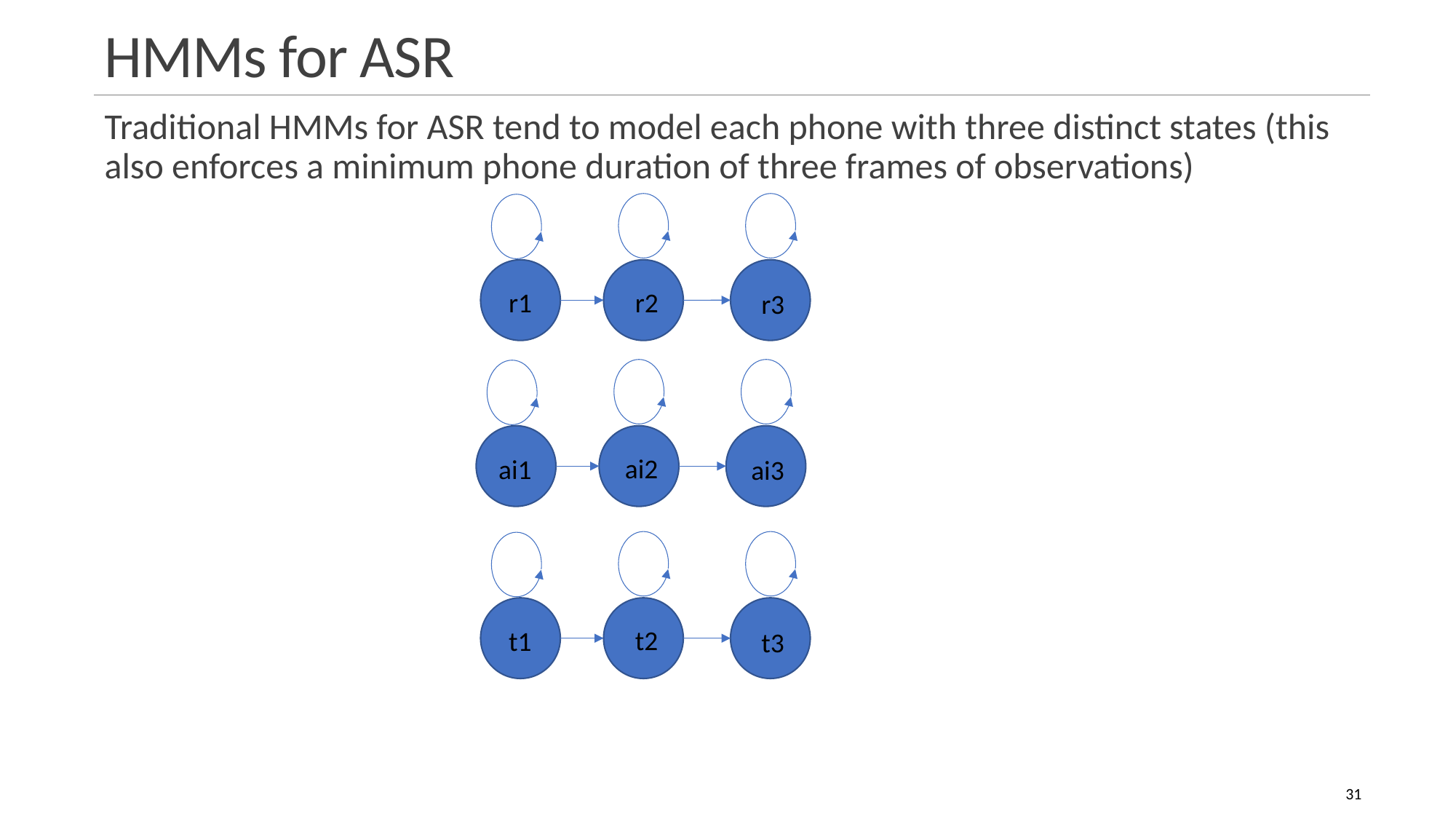

# HMMs for ASR
Traditional HMMs for ASR tend to model each phone with three distinct states (this also enforces a minimum phone duration of three frames of observations)

r2
r1
r3

ai2
ai1
ai3

t2
t1
t3
31